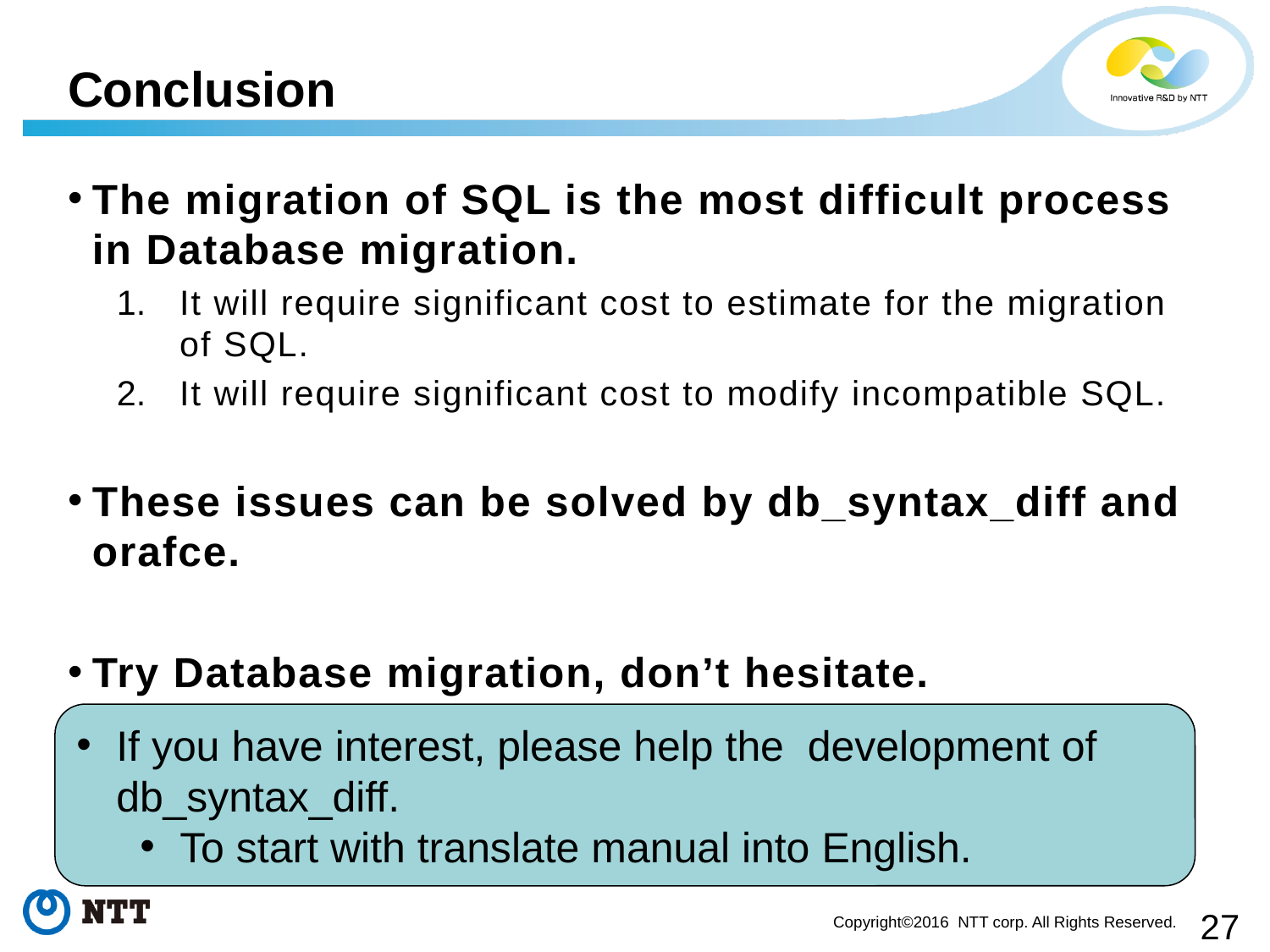

# Conclusion
The migration of SQL is the most difficult process in Database migration.
It will require significant cost to estimate for the migration of SQL.
It will require significant cost to modify incompatible SQL.

These issues can be solved by db_syntax_diff and orafce.

Try Database migration, don’t hesitate.

If you have interest, please help the  development of db_syntax_diff.
To start with translate manual into English.